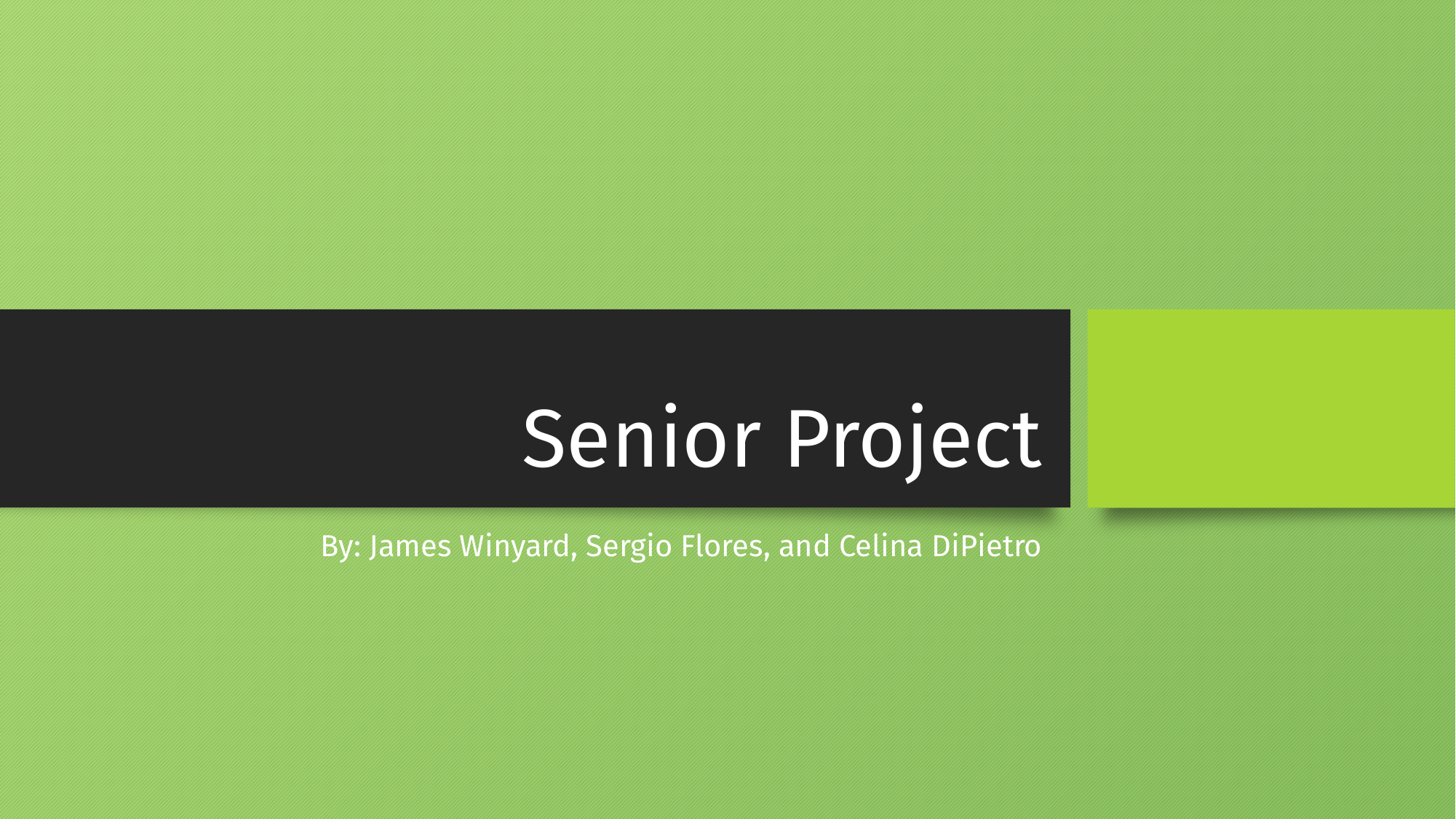

# Senior Project
By: James Winyard, Sergio Flores, and Celina DiPietro